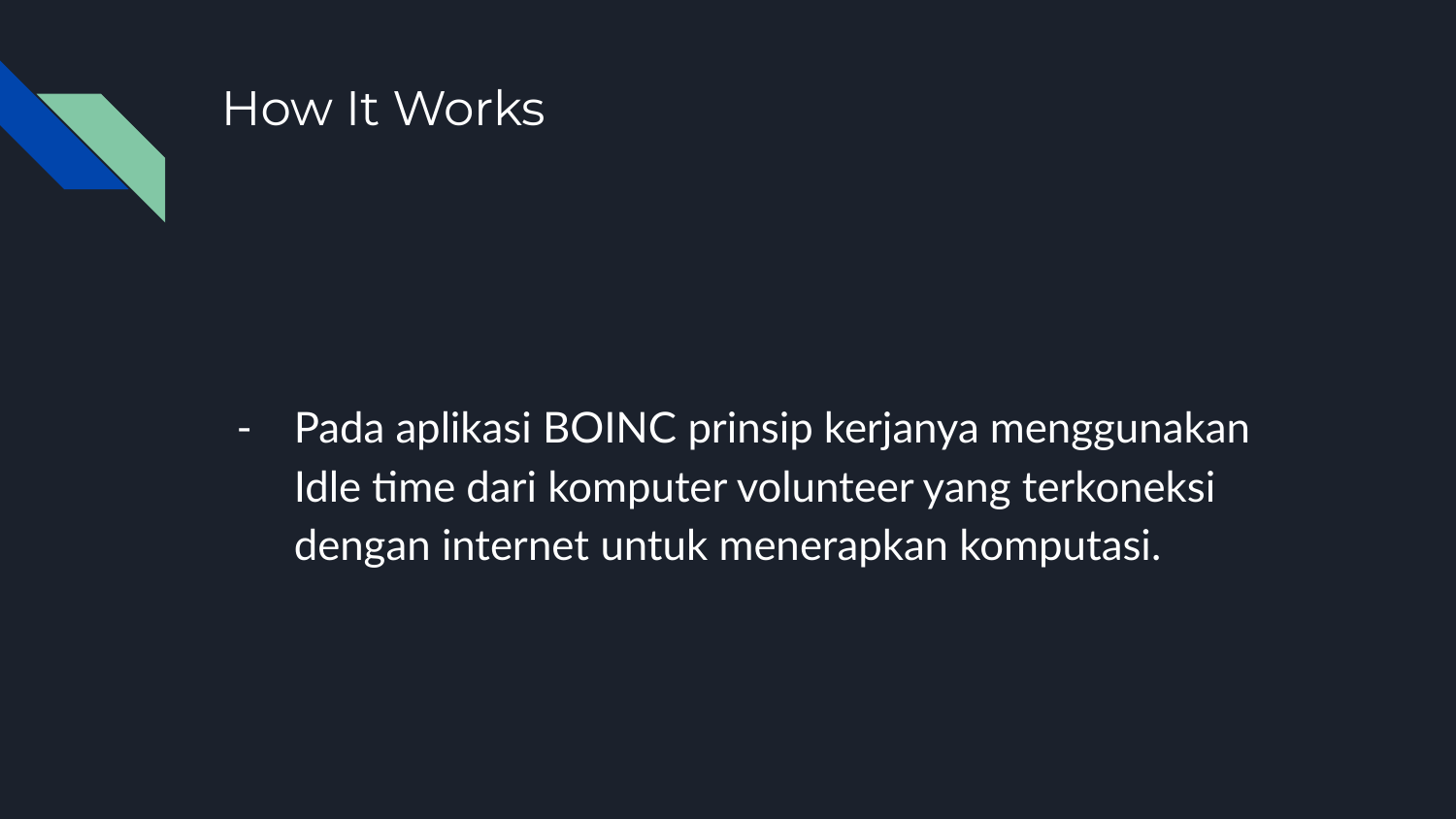

# How It Works
Pada aplikasi BOINC prinsip kerjanya menggunakan Idle time dari komputer volunteer yang terkoneksi dengan internet untuk menerapkan komputasi.